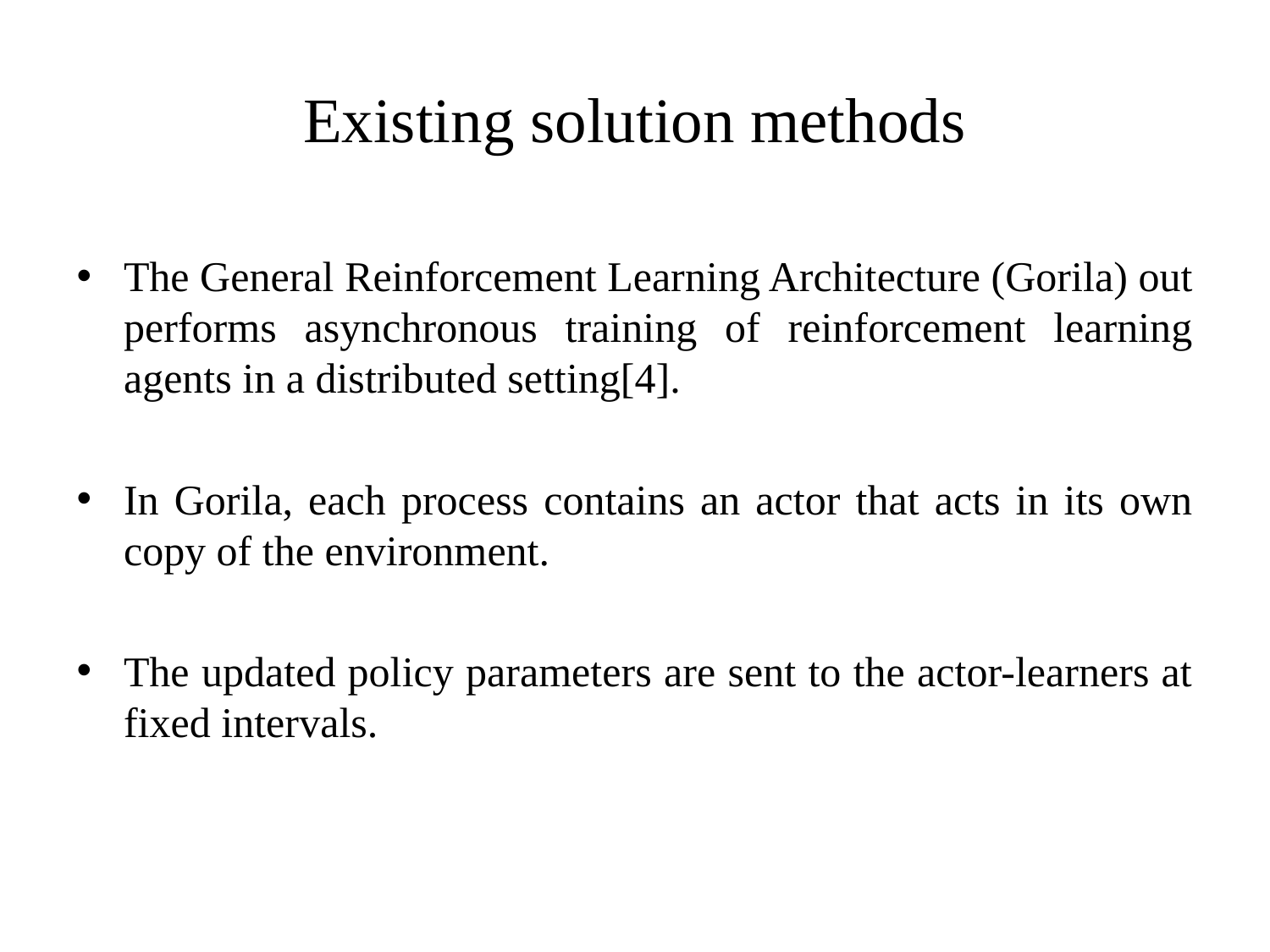

Existing solution methods
The General Reinforcement Learning Architecture (Gorila) out performs asynchronous training of reinforcement learning agents in a distributed setting[4].

In Gorila, each process contains an actor that acts in its own copy of the environment.

The updated policy parameters are sent to the actor-learners at fixed intervals.